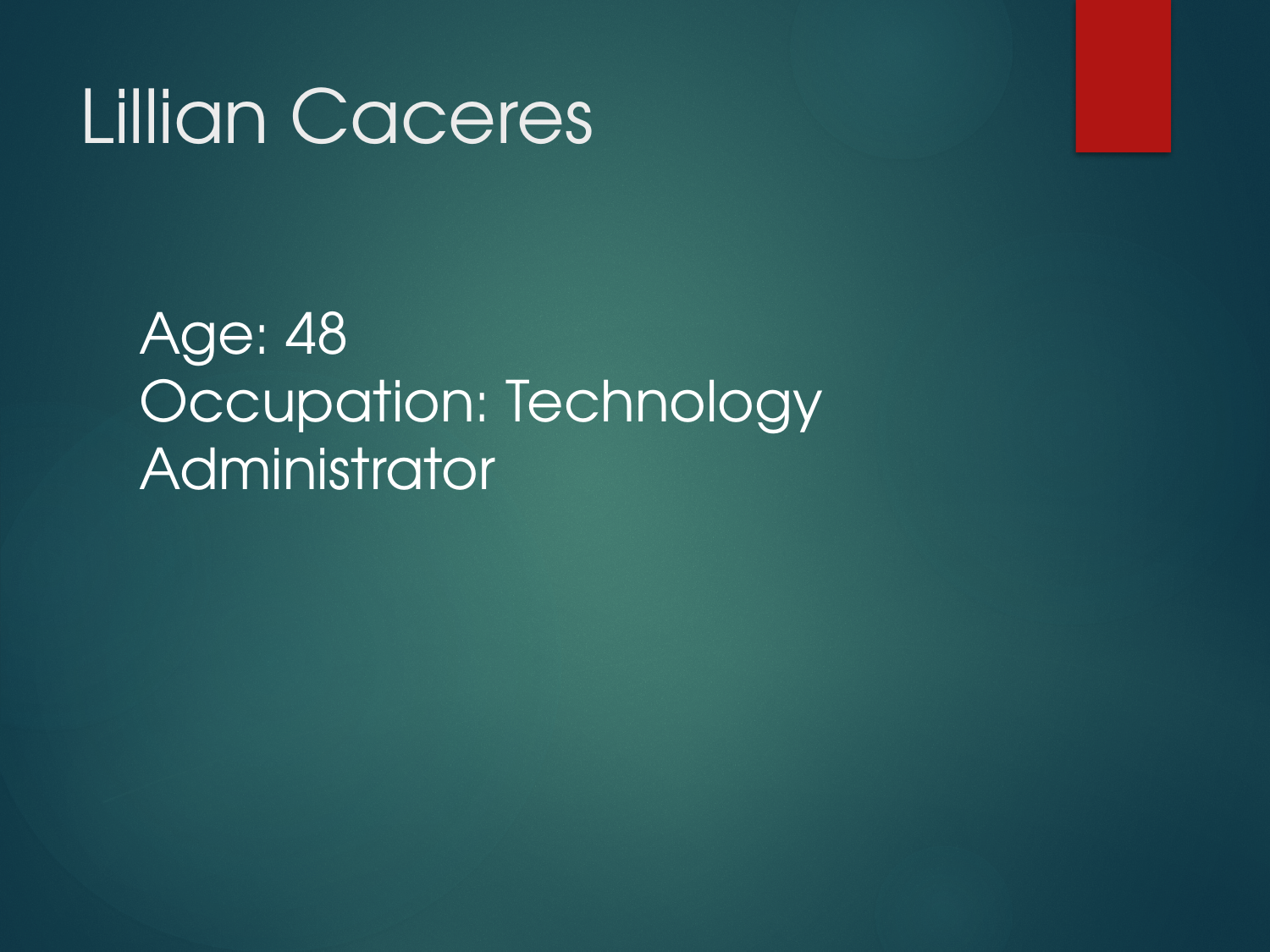

# Lillian Caceres

Age: 48
Occupation: Technology Administrator